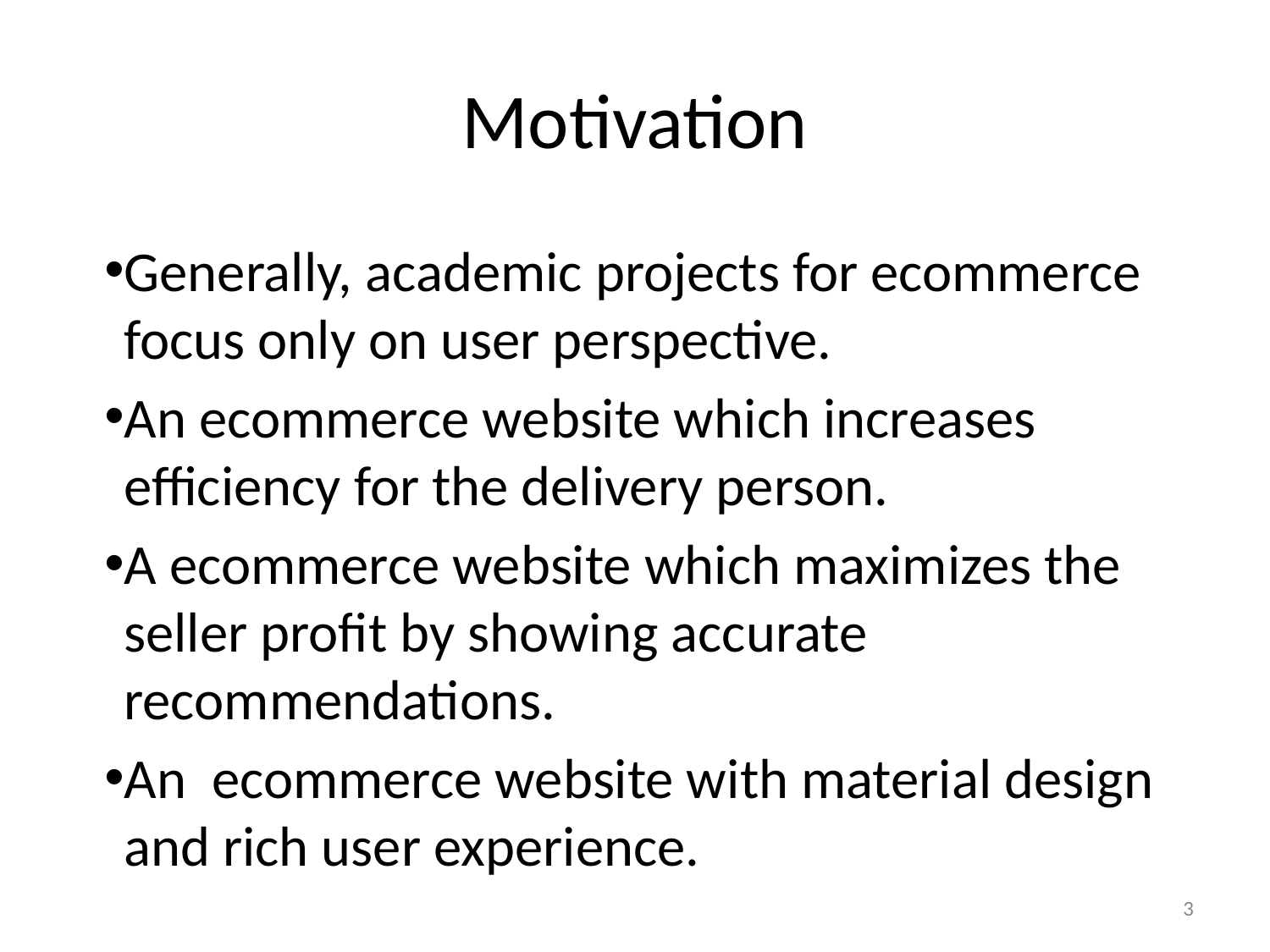

# Motivation
Generally, academic projects for ecommerce focus only on user perspective.
An ecommerce website which increases efficiency for the delivery person.
A ecommerce website which maximizes the seller profit by showing accurate recommendations.
An  ecommerce website with material design and rich user experience.

3